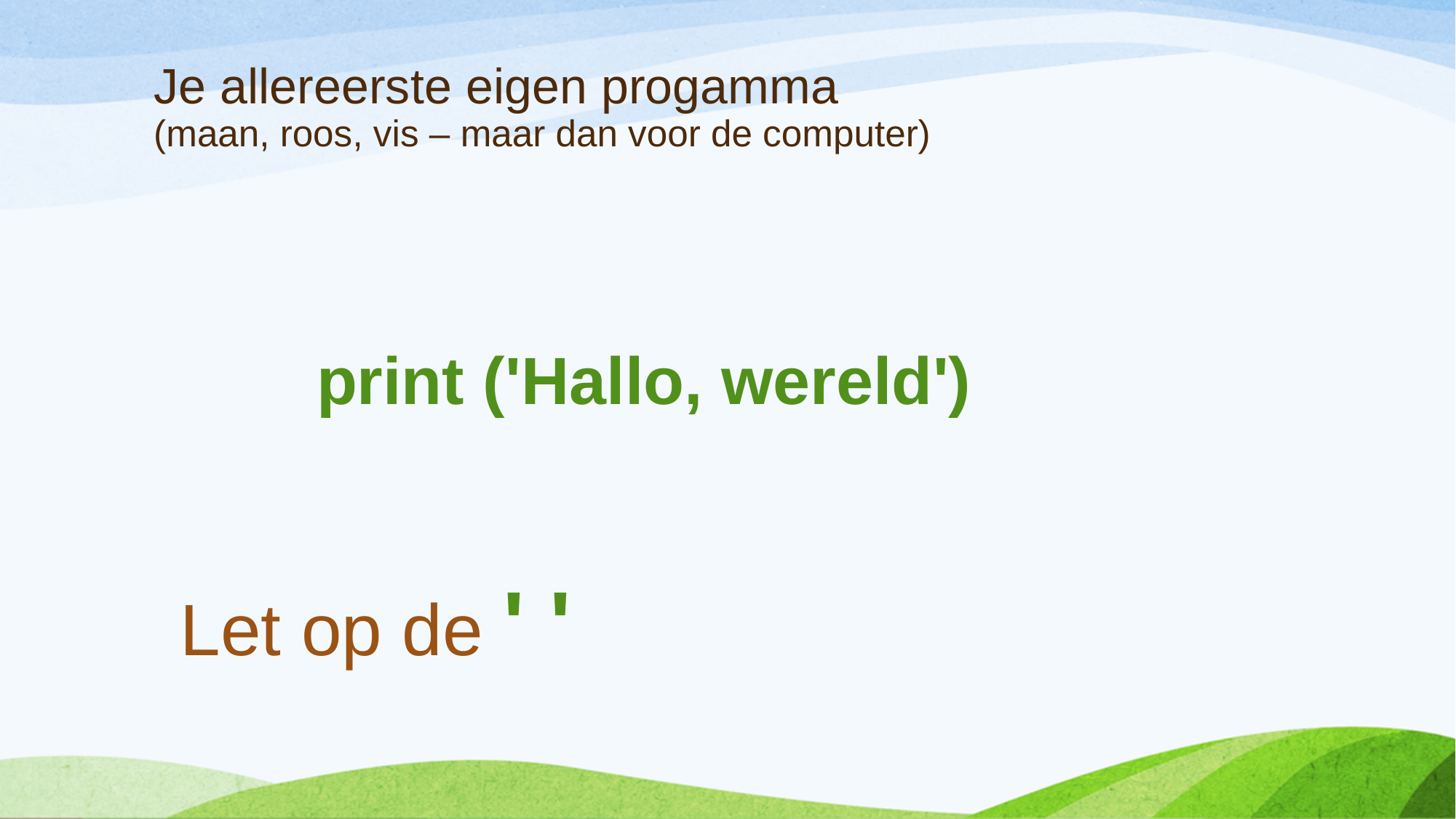

# Je allereerste eigen progamma (maan, roos, vis – maar dan voor de computer)
print ('Hallo, wereld')
Let op de ' '